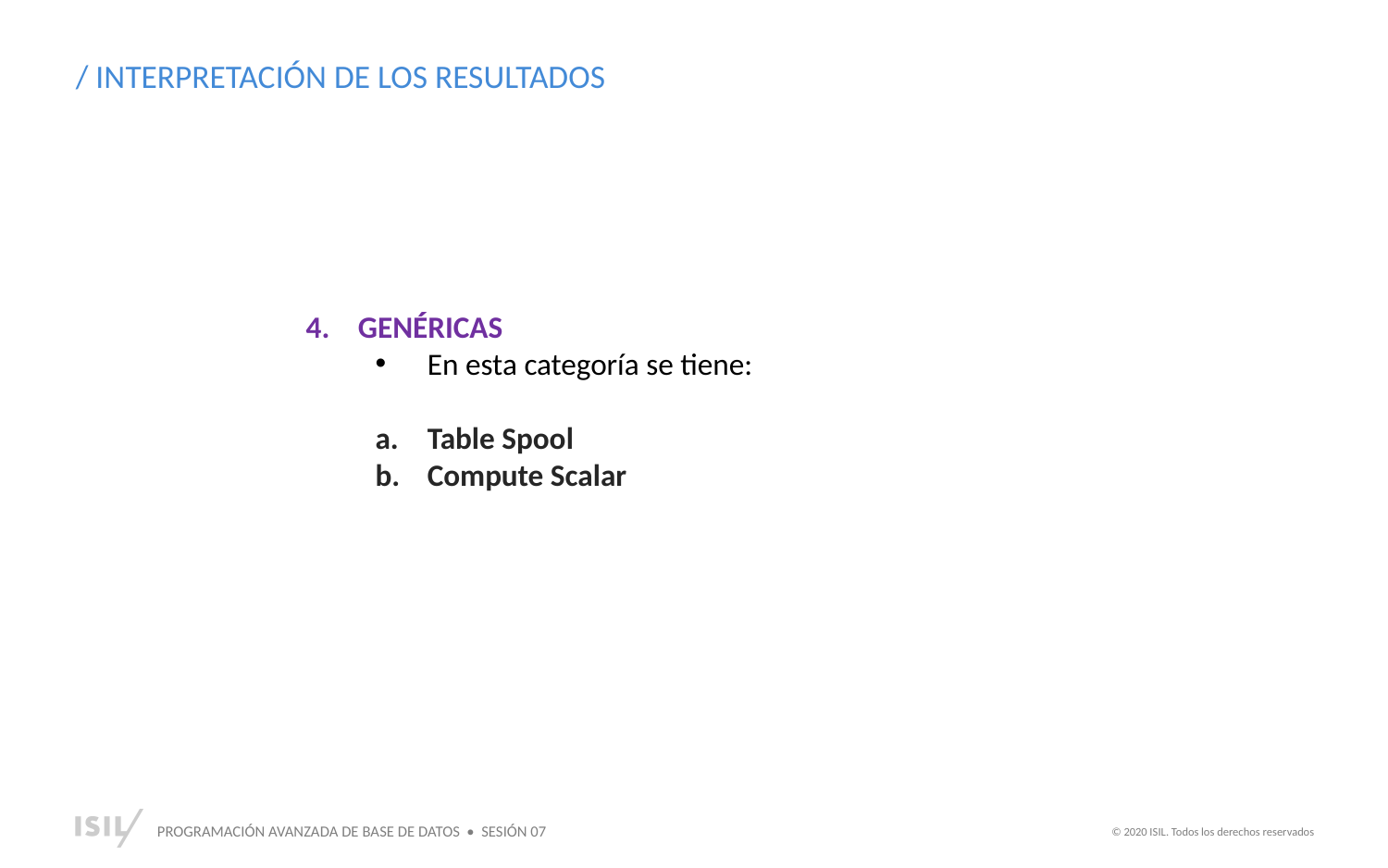

/ INTERPRETACIÓN DE LOS RESULTADOS
GENÉRICAS
En esta categoría se tiene:

Table Spool
Compute Scalar